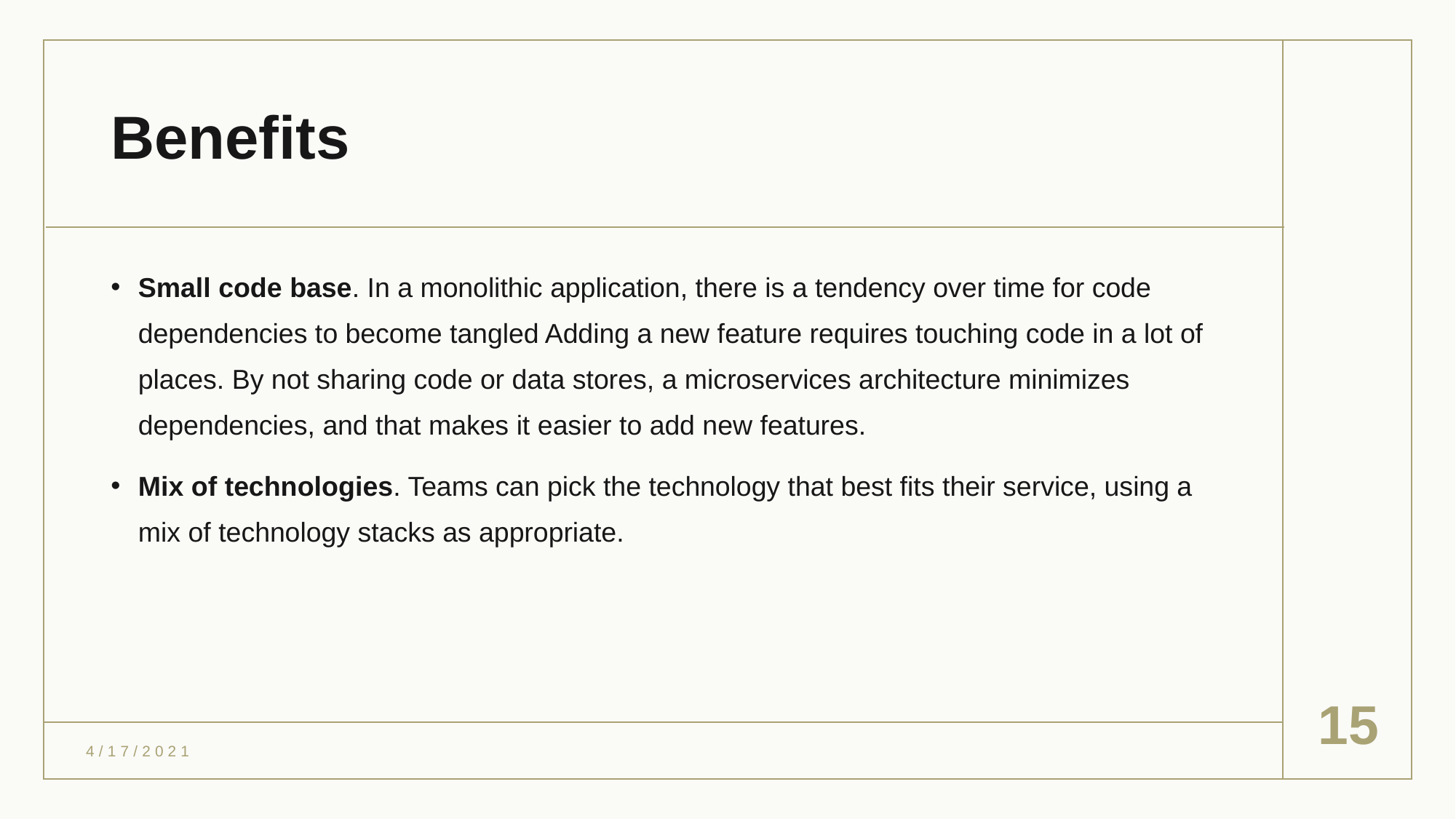

# Benefits
Small code base. In a monolithic application, there is a tendency over time for code dependencies to become tangled Adding a new feature requires touching code in a lot of places. By not sharing code or data stores, a microservices architecture minimizes dependencies, and that makes it easier to add new features.
Mix of technologies. Teams can pick the technology that best fits their service, using a mix of technology stacks as appropriate.

15
4/17/2021